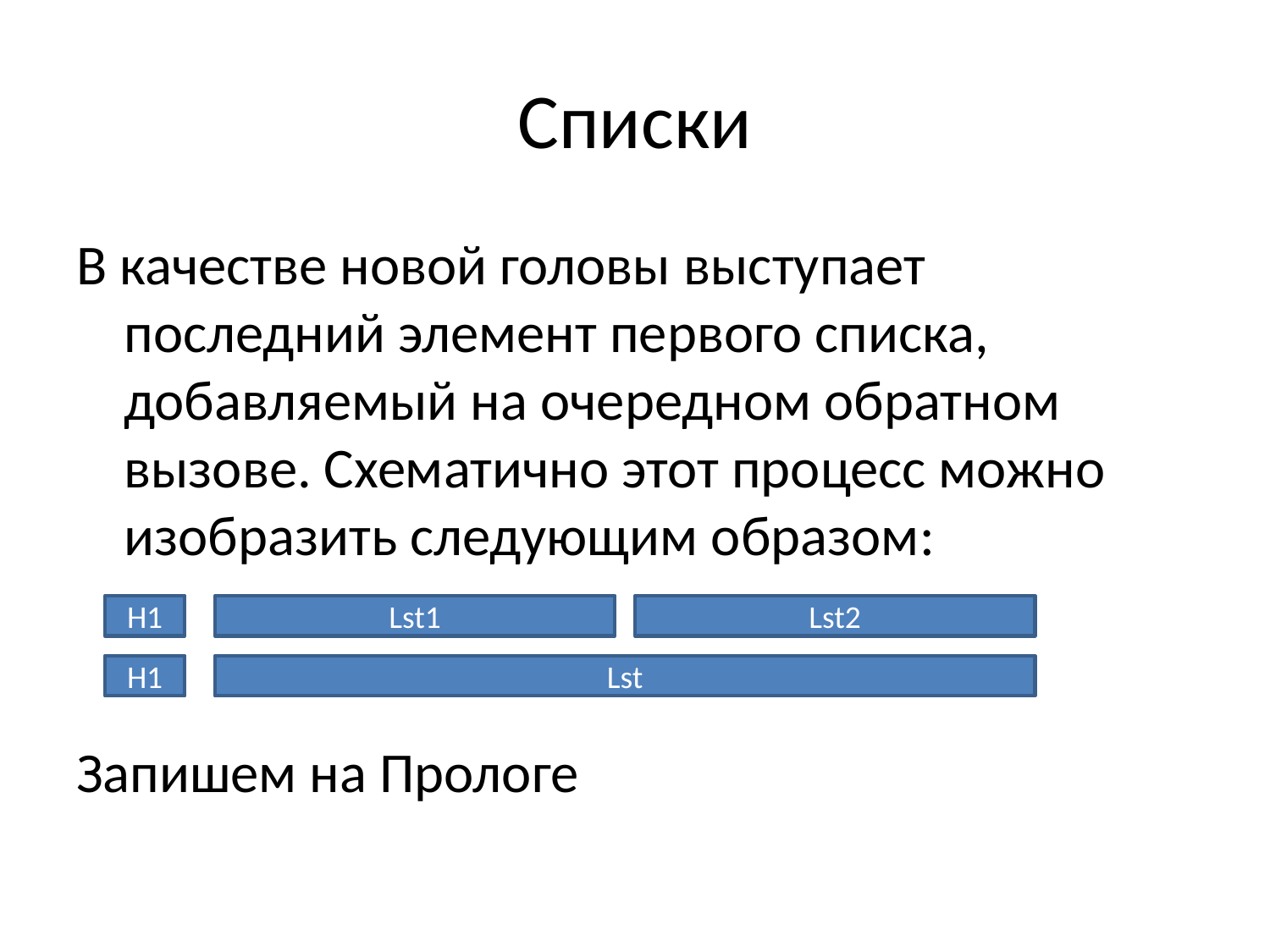

# Списки
В качестве новой головы выступает последний элемент первого списка, добавляемый на очередном обратном вызове. Схематично этот процесс можно изобразить следующим образом:

Запишем на Прологе

H1
Lst1
Lst2
H1
Lst